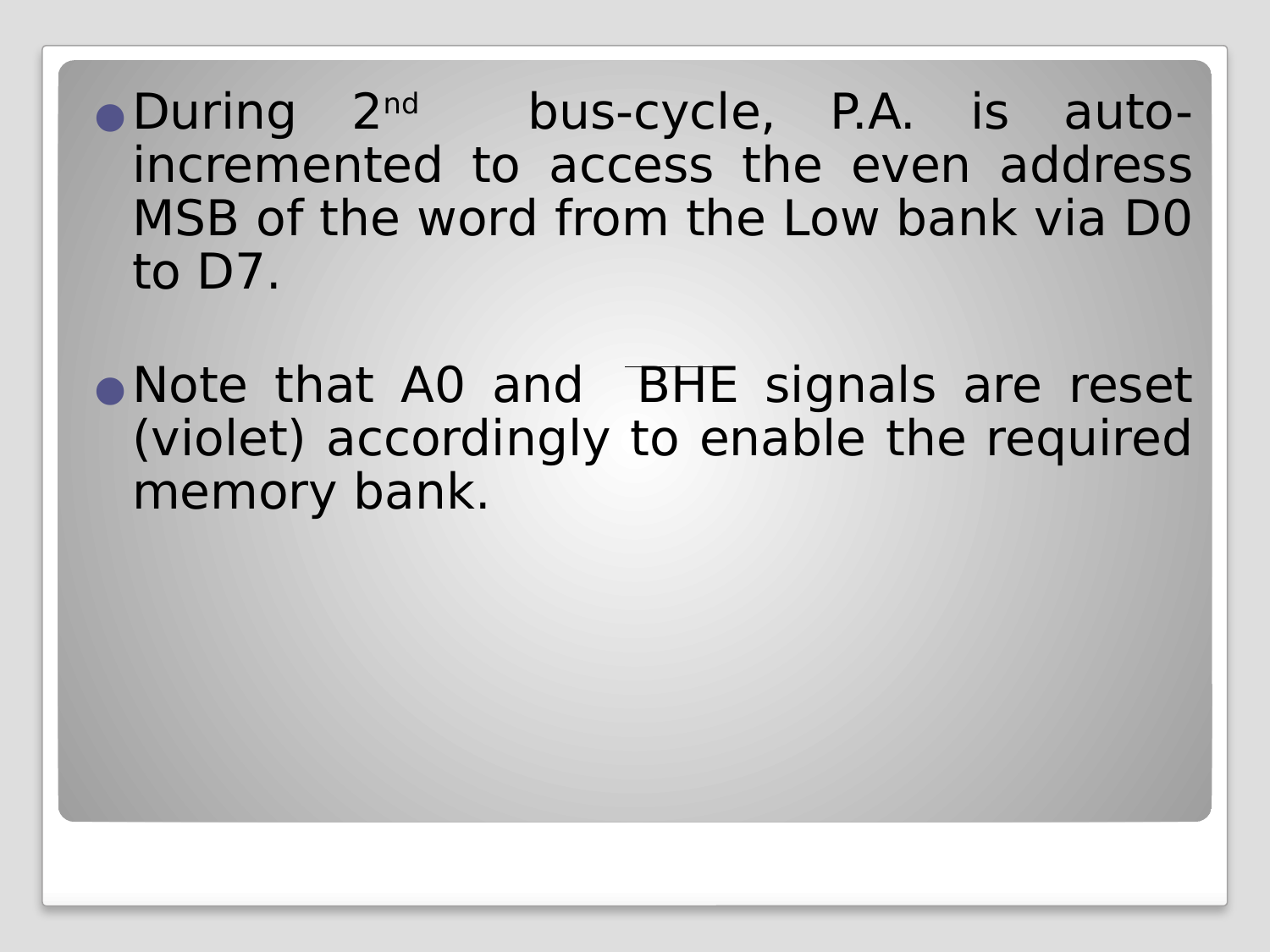

During 2nd  bus-cycle, P.A. is auto-incremented to access the even address MSB of the word from the Low bank via D0 to D7.

Note that A0 and  BHE signals are reset (violet) accordingly to enable the required memory bank.
#